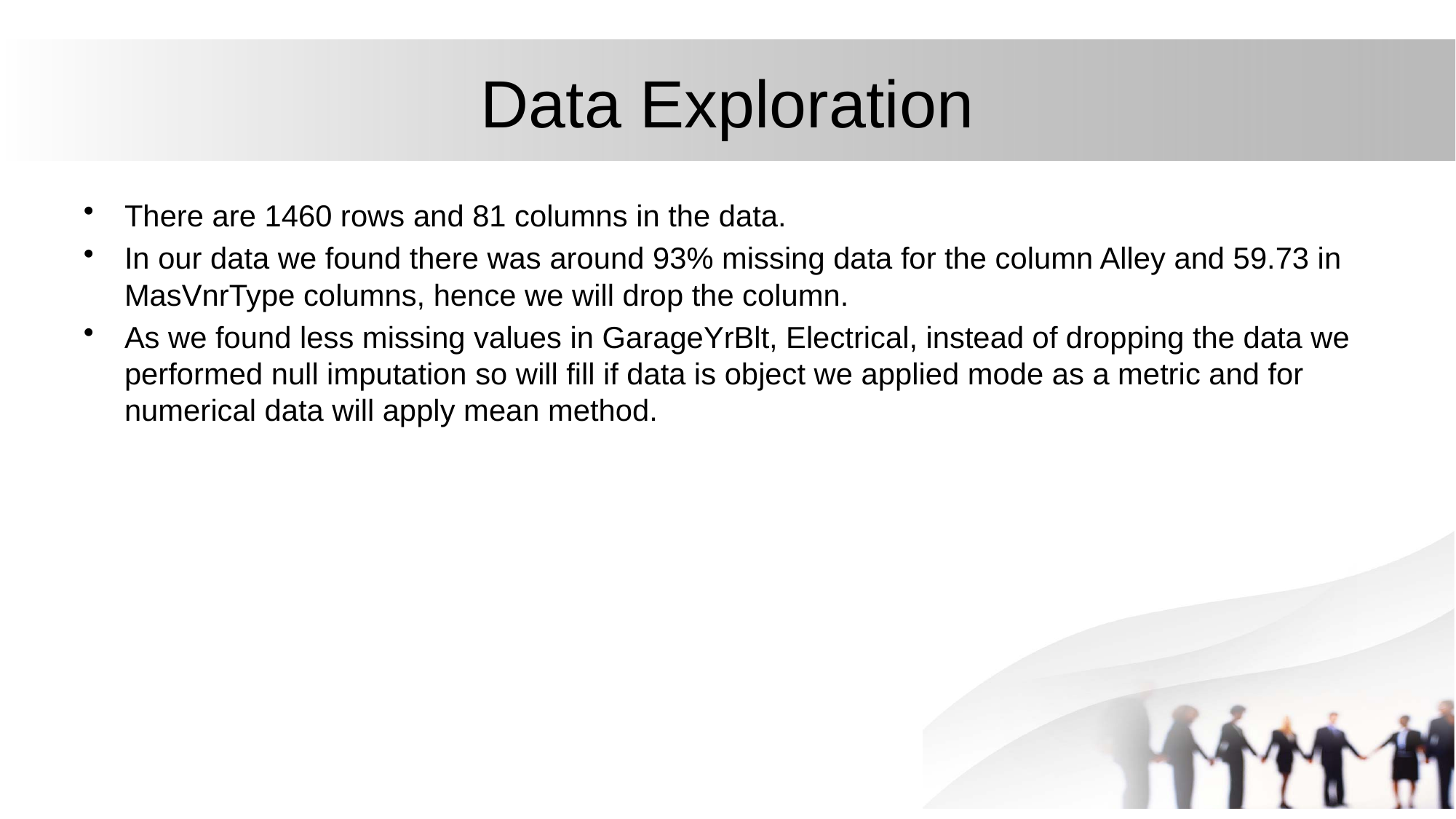

# Data Exploration
There are 1460 rows and 81 columns in the data.
In our data we found there was around 93% missing data for the column Alley and 59.73 in MasVnrType columns, hence we will drop the column.
As we found less missing values in GarageYrBlt, Electrical, instead of dropping the data we performed null imputation so will fill if data is object we applied mode as a metric and for numerical data will apply mean method.